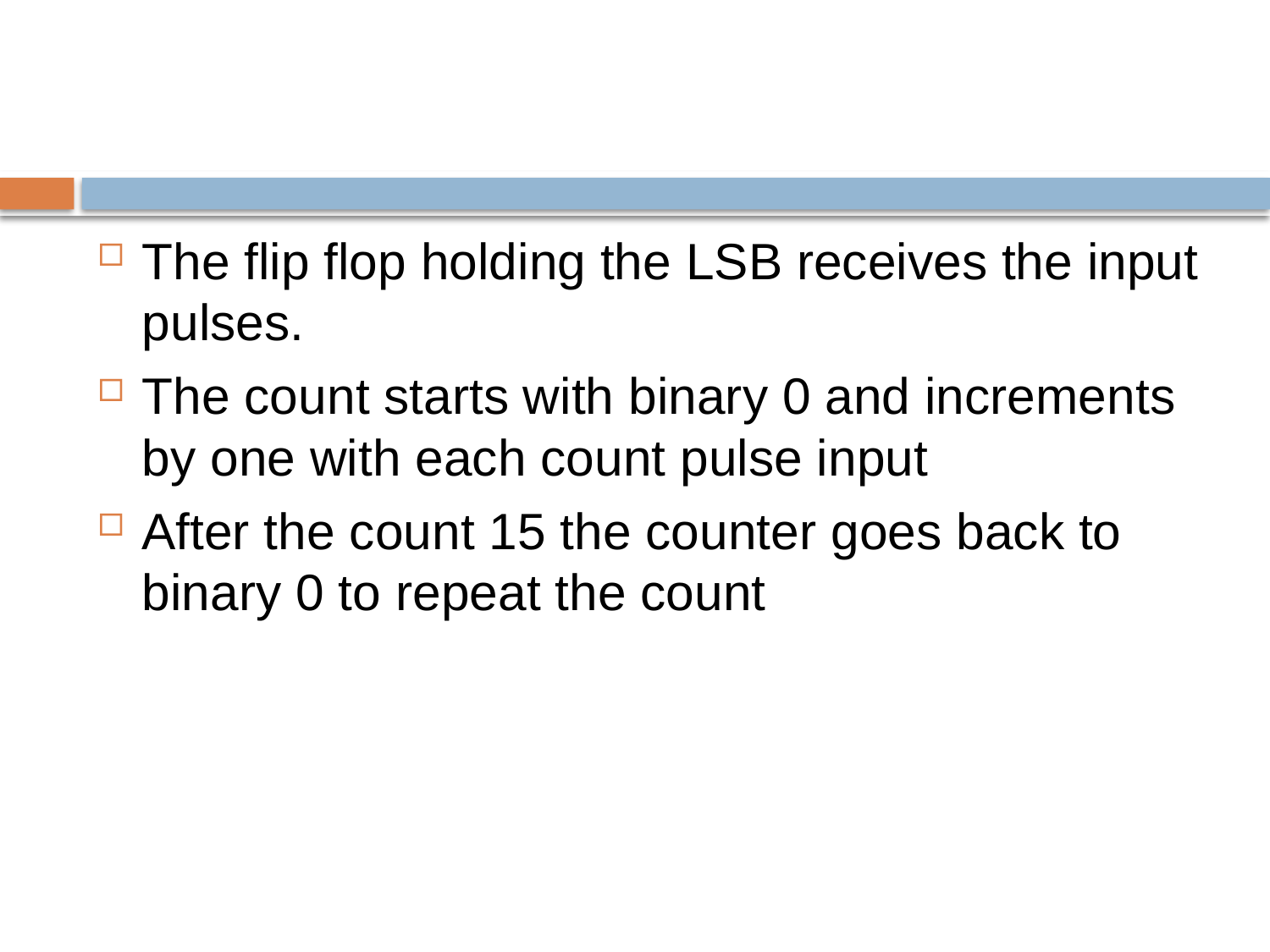

#
The flip flop holding the LSB receives the input pulses.
The count starts with binary 0 and increments by one with each count pulse input
After the count 15 the counter goes back to binary 0 to repeat the count